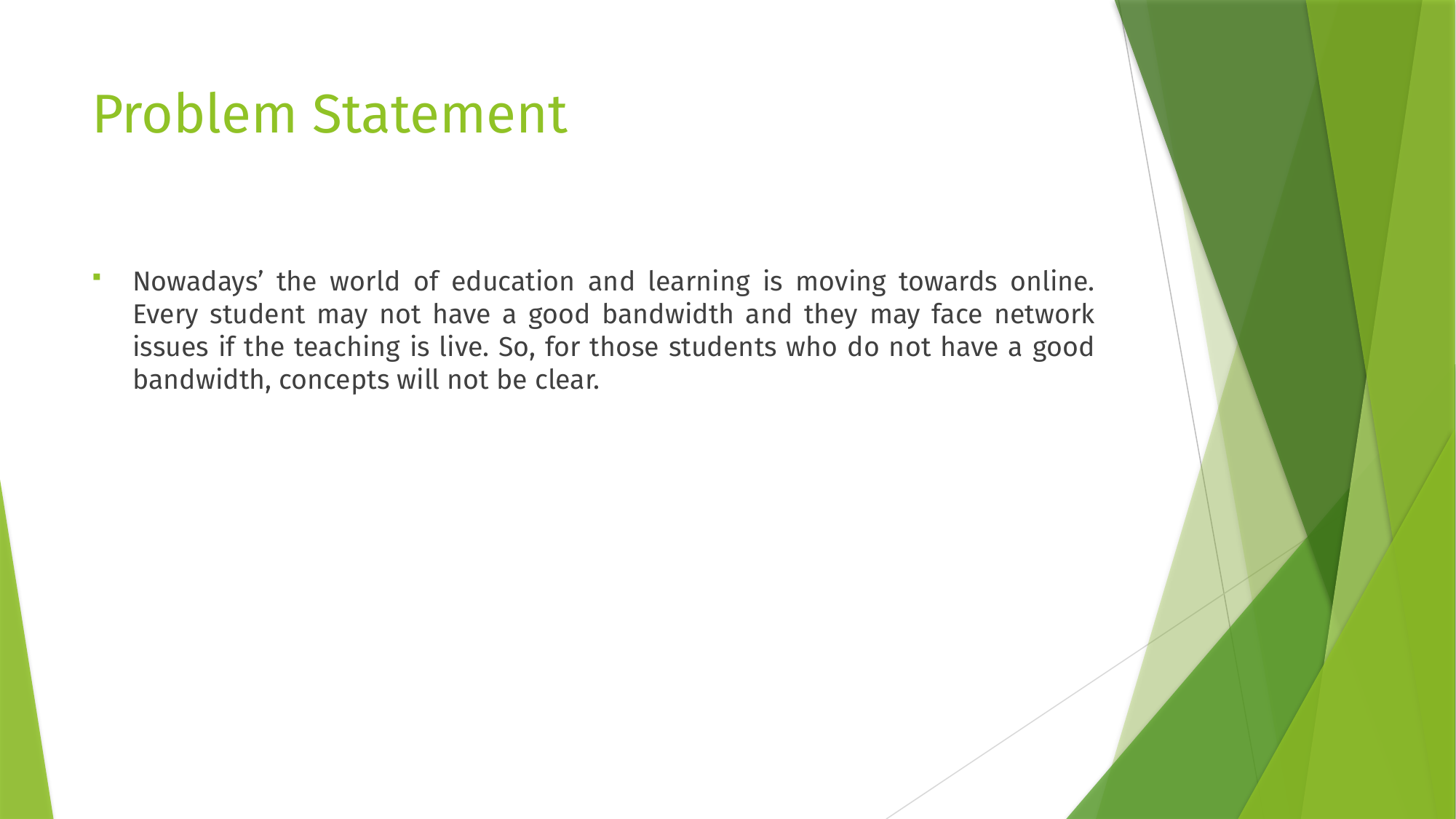

# Problem Statement
Nowadays’ the world of education and learning is moving towards online. Every student may not have a good bandwidth and they may face network issues if the teaching is live. So, for those students who do not have a good bandwidth, concepts will not be clear.